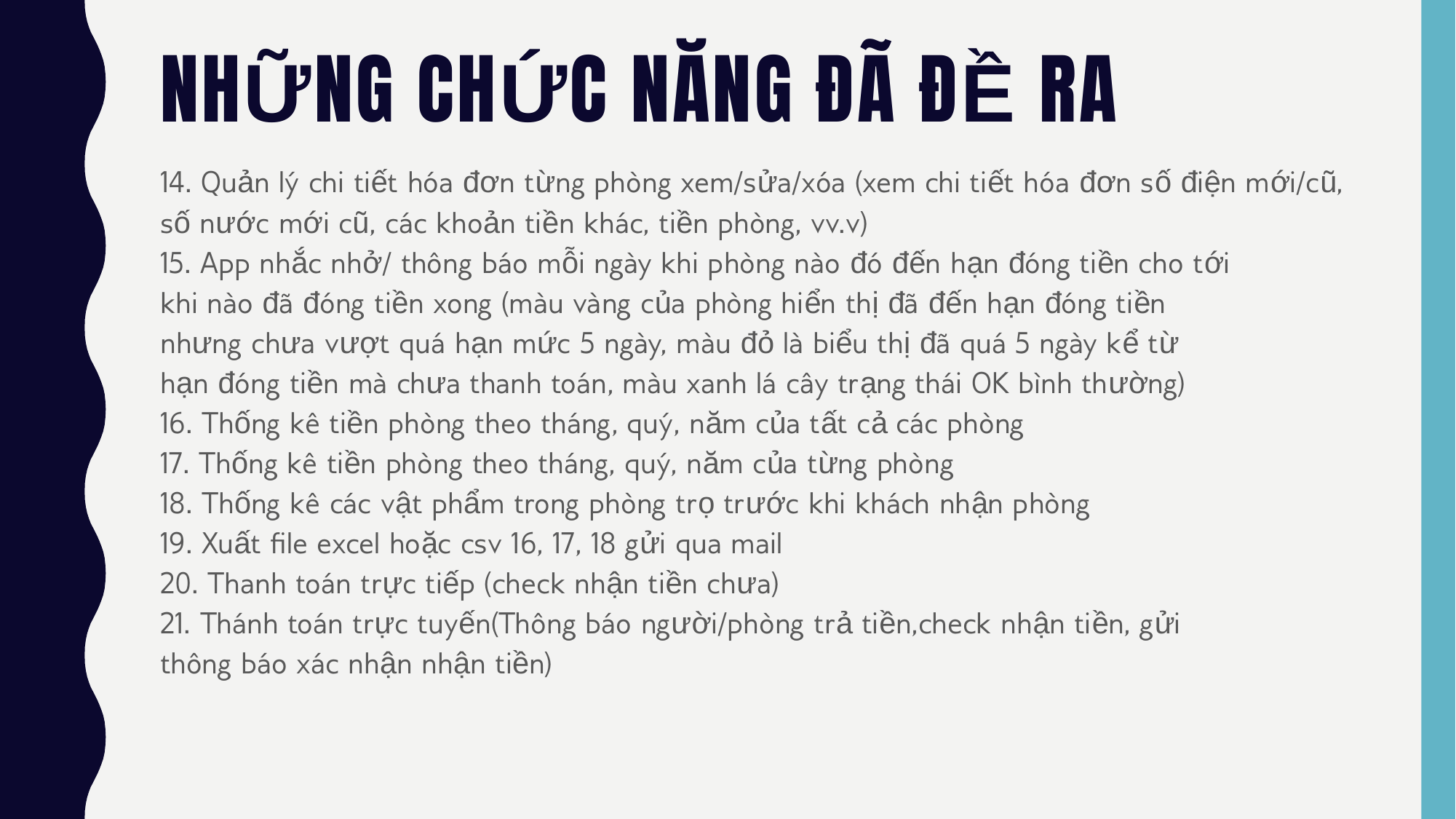

# Những chức năng đã đề ra
14. Quản lý chi tiết hóa đơn từng phòng xem/sửa/xóa (xem chi tiết hóa đơn số điện mới/cũ, số nước mới cũ, các khoản tiền khác, tiền phòng, vv.v)
15. App nhắc nhở/ thông báo mỗi ngày khi phòng nào đó đến hạn đóng tiền cho tới
khi nào đã đóng tiền xong (màu vàng của phòng hiển thị đã đến hạn đóng tiền
nhưng chưa vượt quá hạn mức 5 ngày, màu đỏ là biểu thị đã quá 5 ngày kể từ
hạn đóng tiền mà chưa thanh toán, màu xanh lá cây trạng thái OK bình thường)
16. Thống kê tiền phòng theo tháng, quý, năm của tất cả các phòng
17. Thống kê tiền phòng theo tháng, quý, năm của từng phòng
18. Thống kê các vật phẩm trong phòng trọ trước khi khách nhận phòng
19. Xuất file excel hoặc csv 16, 17, 18 gửi qua mail
20. Thanh toán trực tiếp (check nhận tiền chưa)
21. Thánh toán trực tuyến(Thông báo người/phòng trả tiền,check nhận tiền, gửi
thông báo xác nhận nhận tiền)